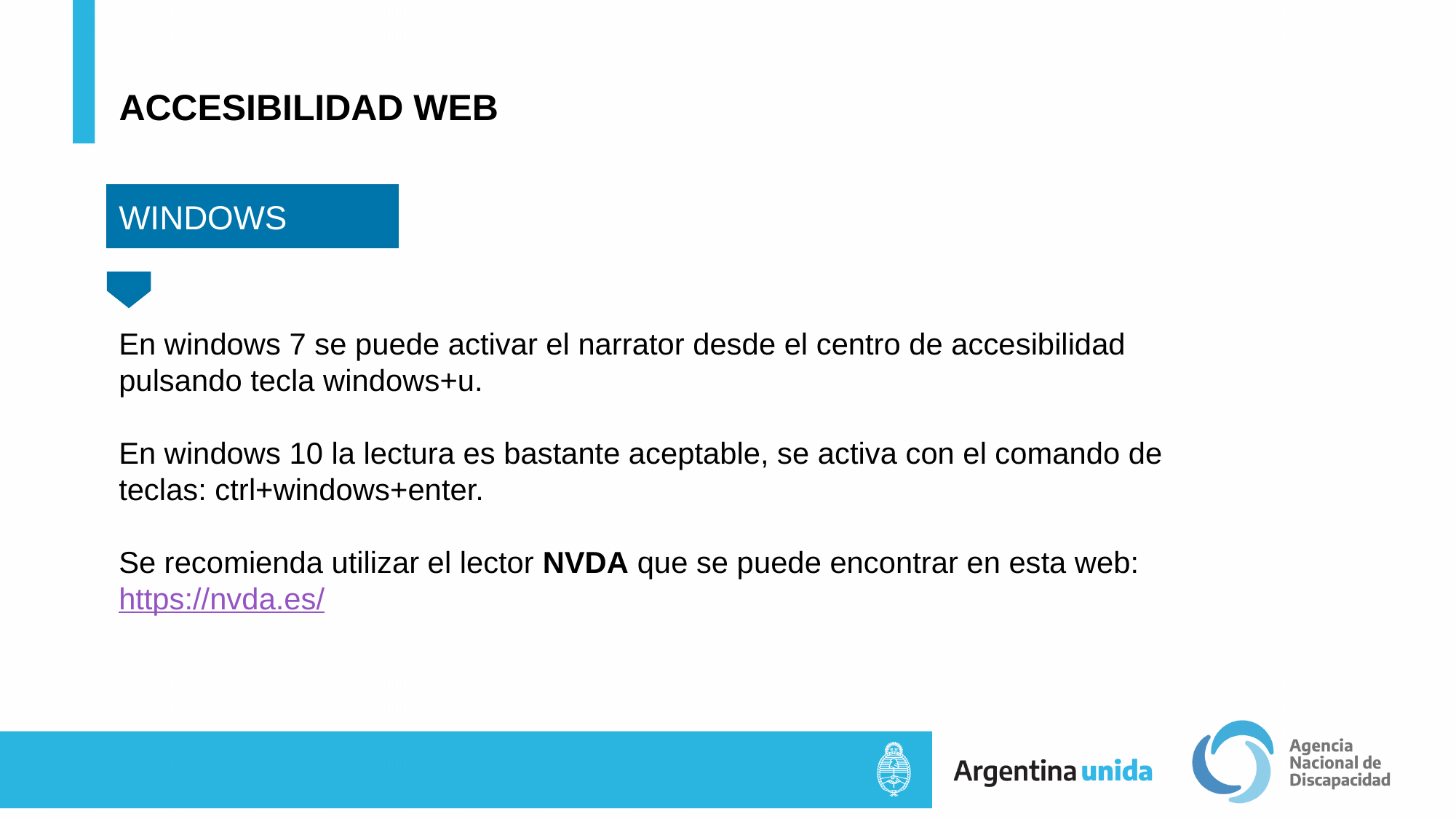

# ACCESIBILIDAD WEB
WINDOWS

En windows 7 se puede activar el narrator desde el centro de accesibilidad pulsando tecla windows+u.

En windows 10 la lectura es bastante aceptable, se activa con el comando de teclas: ctrl+windows+enter.

Se recomienda utilizar el lector NVDA que se puede encontrar en esta web:
https://nvda.es/